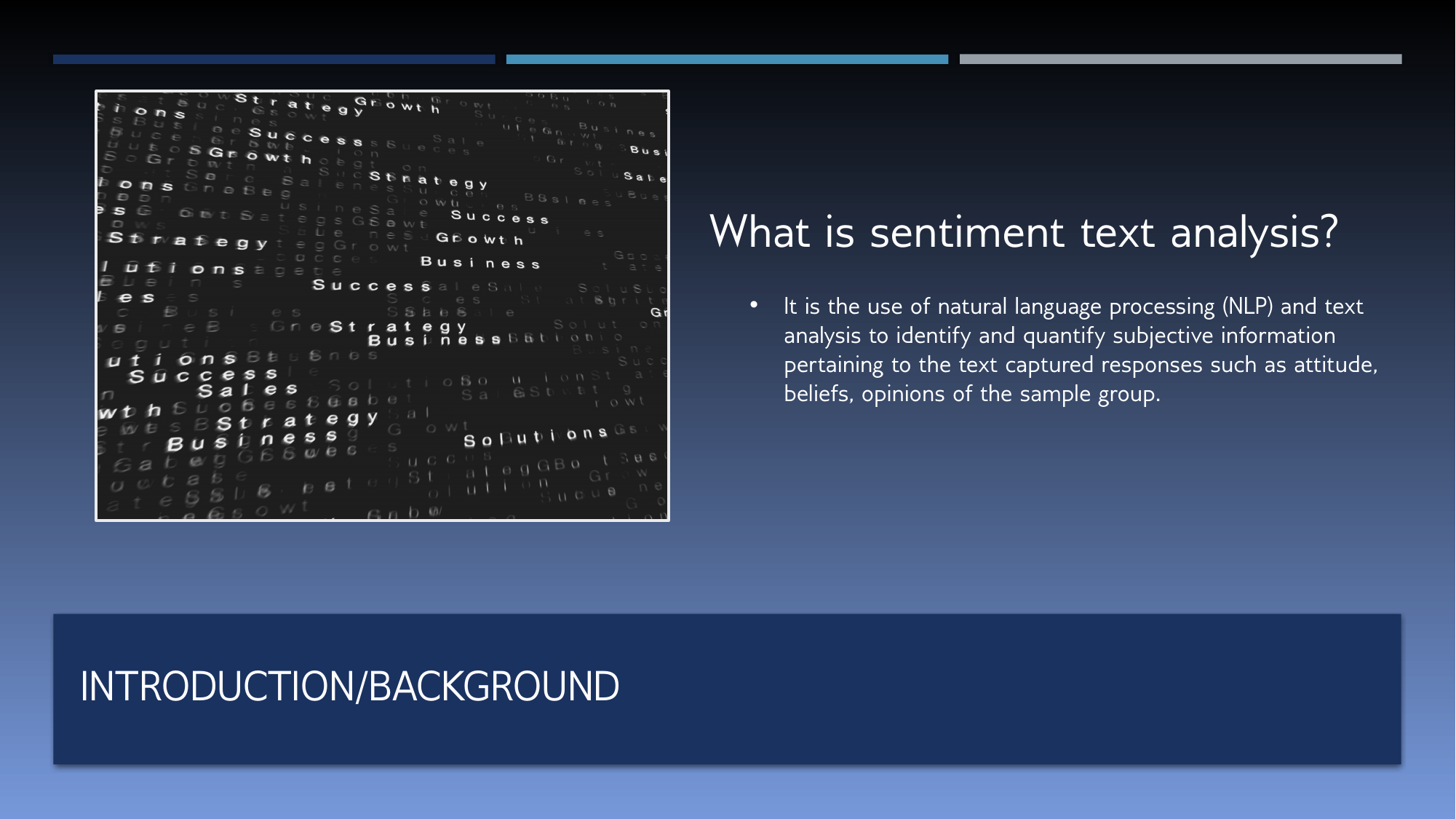

What is sentiment text analysis?

It is the use of natural language processing (NLP) and text analysis to identify and quantify subjective information pertaining to the text captured responses such as attitude, beliefs, opinions of the sample group.

# Introduction/Background